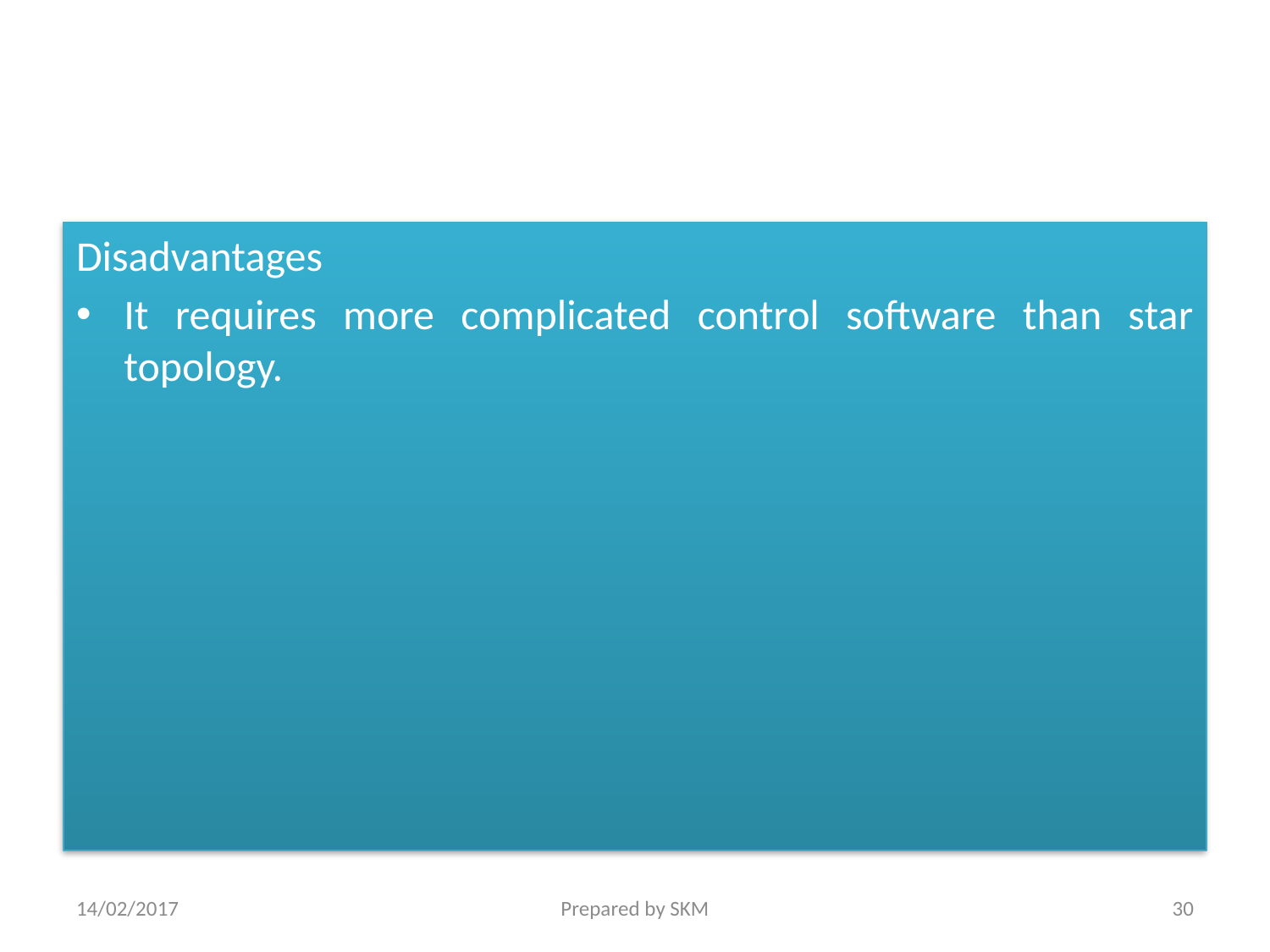

Disadvantages
It requires more complicated control software than star topology.
14/02/2017
Prepared by SKM
30